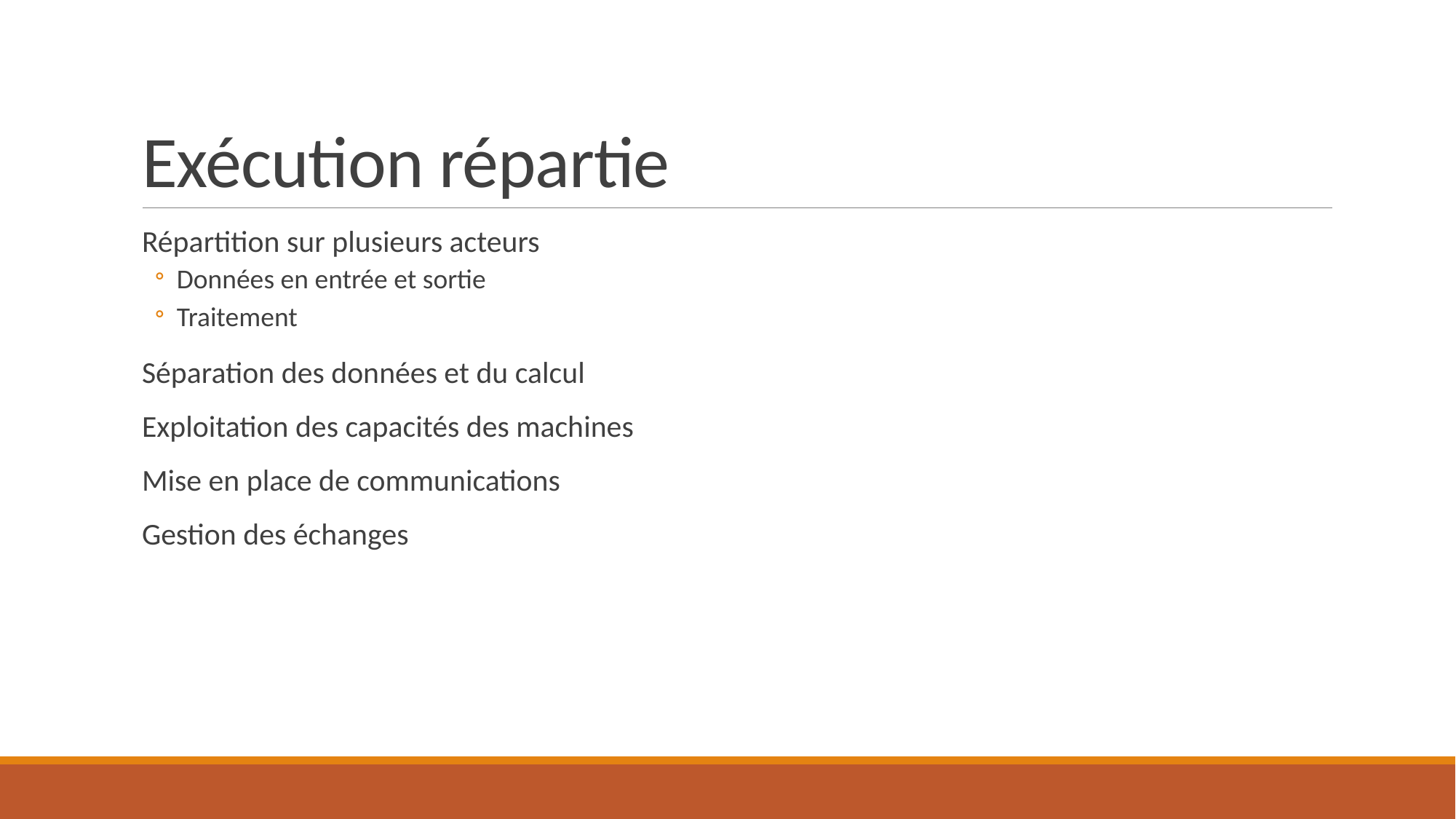

# Exécution répartie
Répartition sur plusieurs acteurs
Données en entrée et sortie
Traitement
Séparation des données et du calcul
Exploitation des capacités des machines
Mise en place de communications
Gestion des échanges